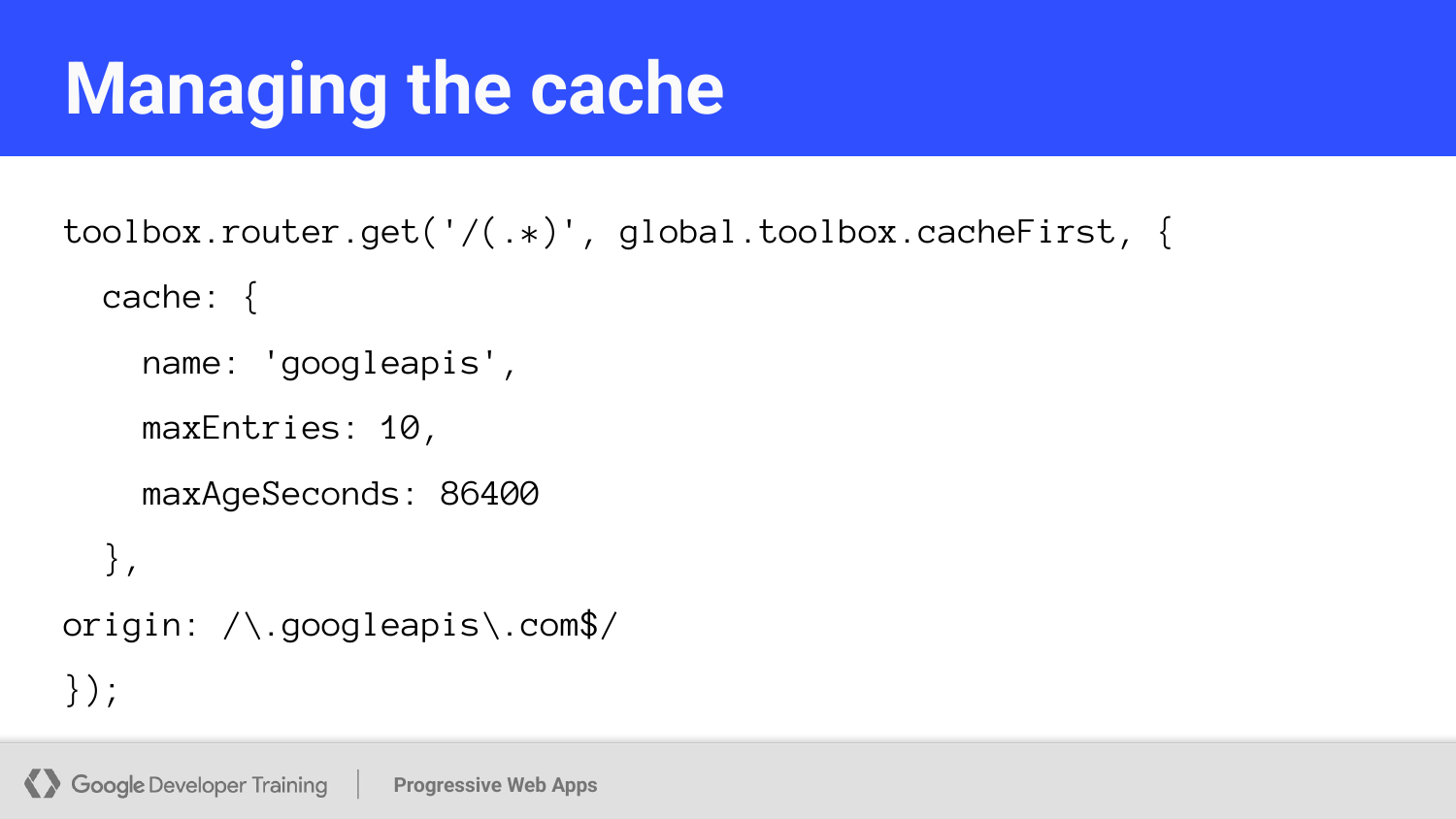

# Managing the cache
toolbox.router.get('/(.*)', global.toolbox.cacheFirst, {
  cache: {
    name: 'googleapis',
    maxEntries: 10,
    maxAgeSeconds: 86400
  },
origin: /\.googleapis\.com$/
});